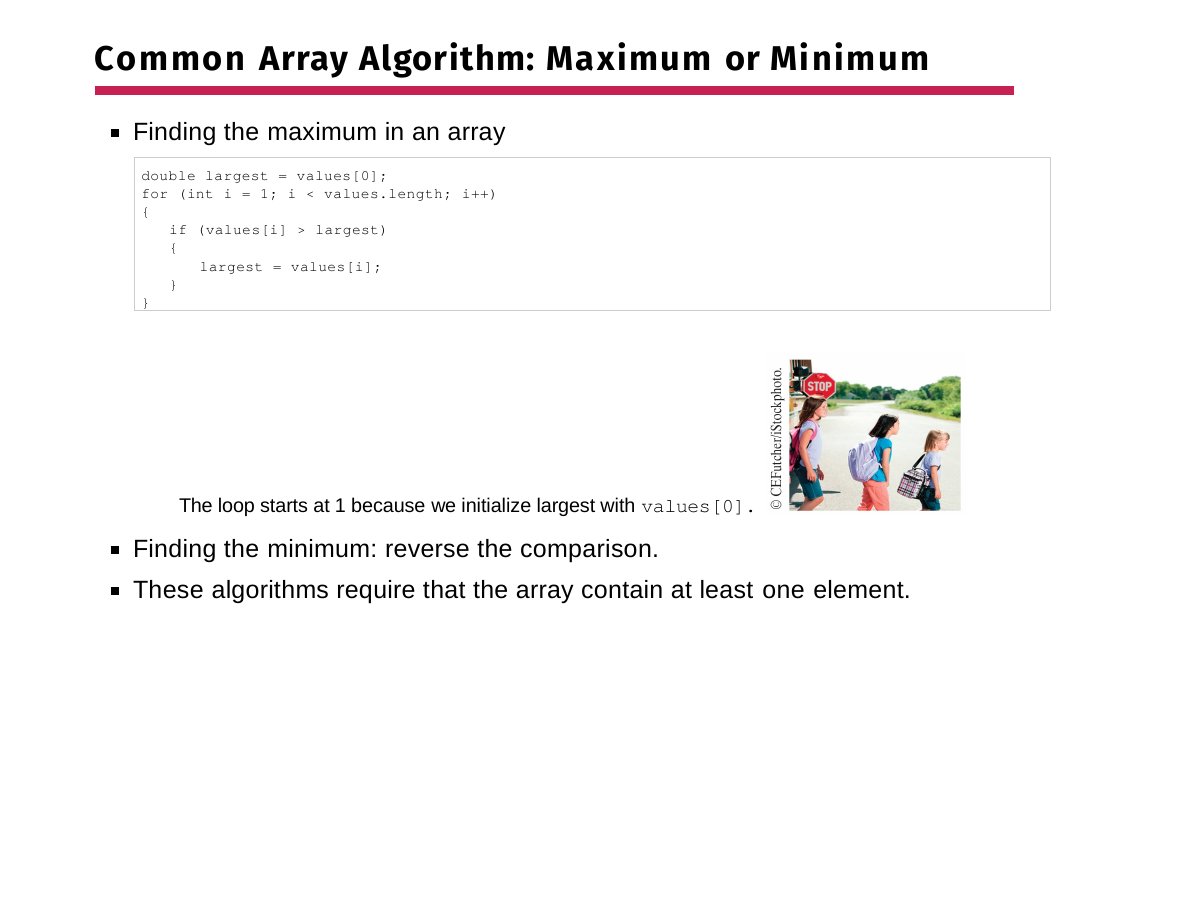

# Common Array Algorithm: Maximum or Minimum
Finding the maximum in an array

double largest = values[0];
for (int i = 1; i < values.length; i++)
{
if (values[i] > largest)
{
largest = values[i];
}
}

The loop starts at 1 because we initialize largest with values[0].
Finding the minimum: reverse the comparison.
These algorithms require that the array contain at least one element.